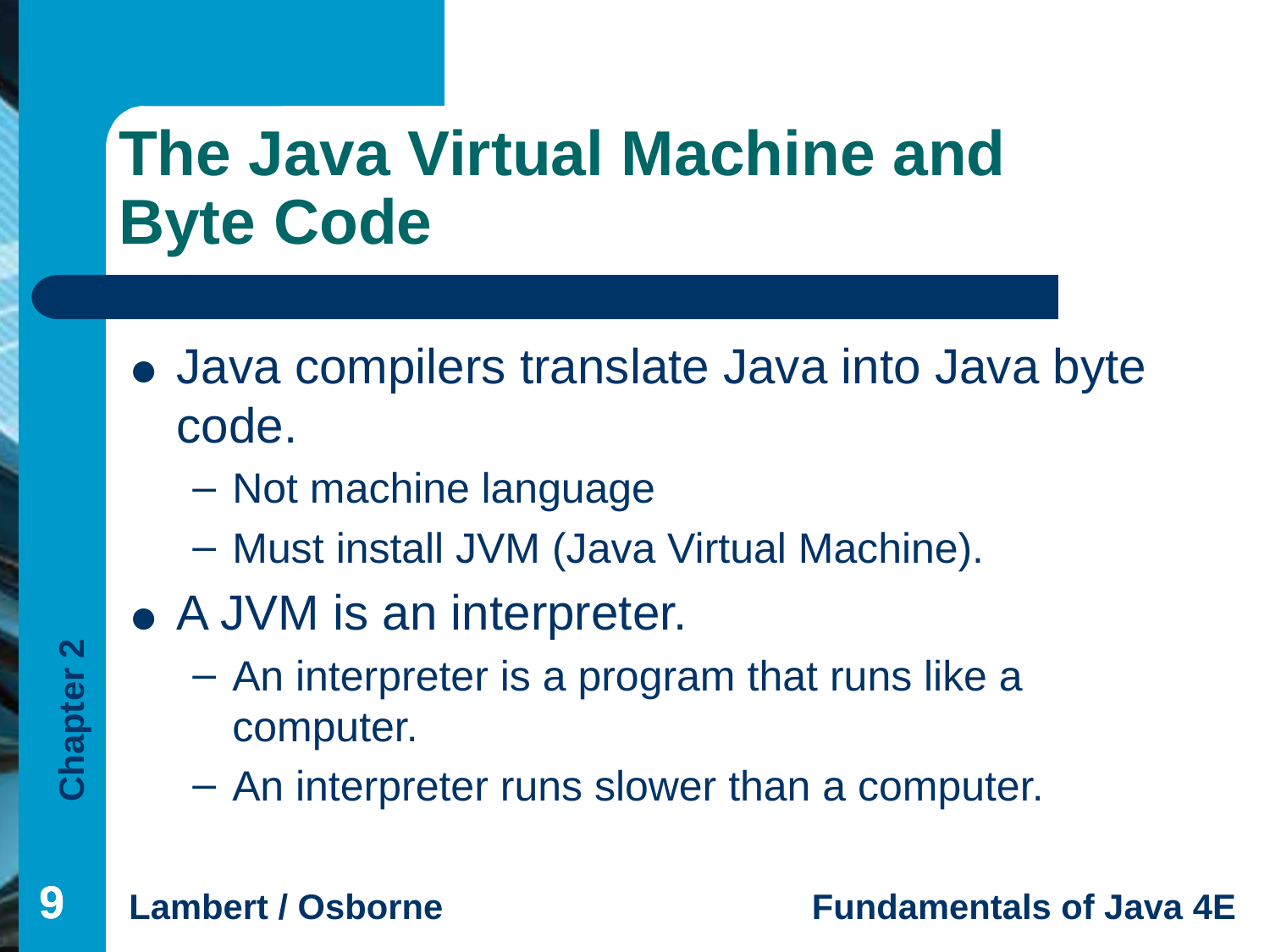

# The Java Virtual Machine and Byte Code
Java compilers translate Java into Java byte code.
Not machine language
Must install JVM (Java Virtual Machine).
A JVM is an interpreter.
An interpreter is a program that runs like a computer.
An interpreter runs slower than a computer.
9
9
9